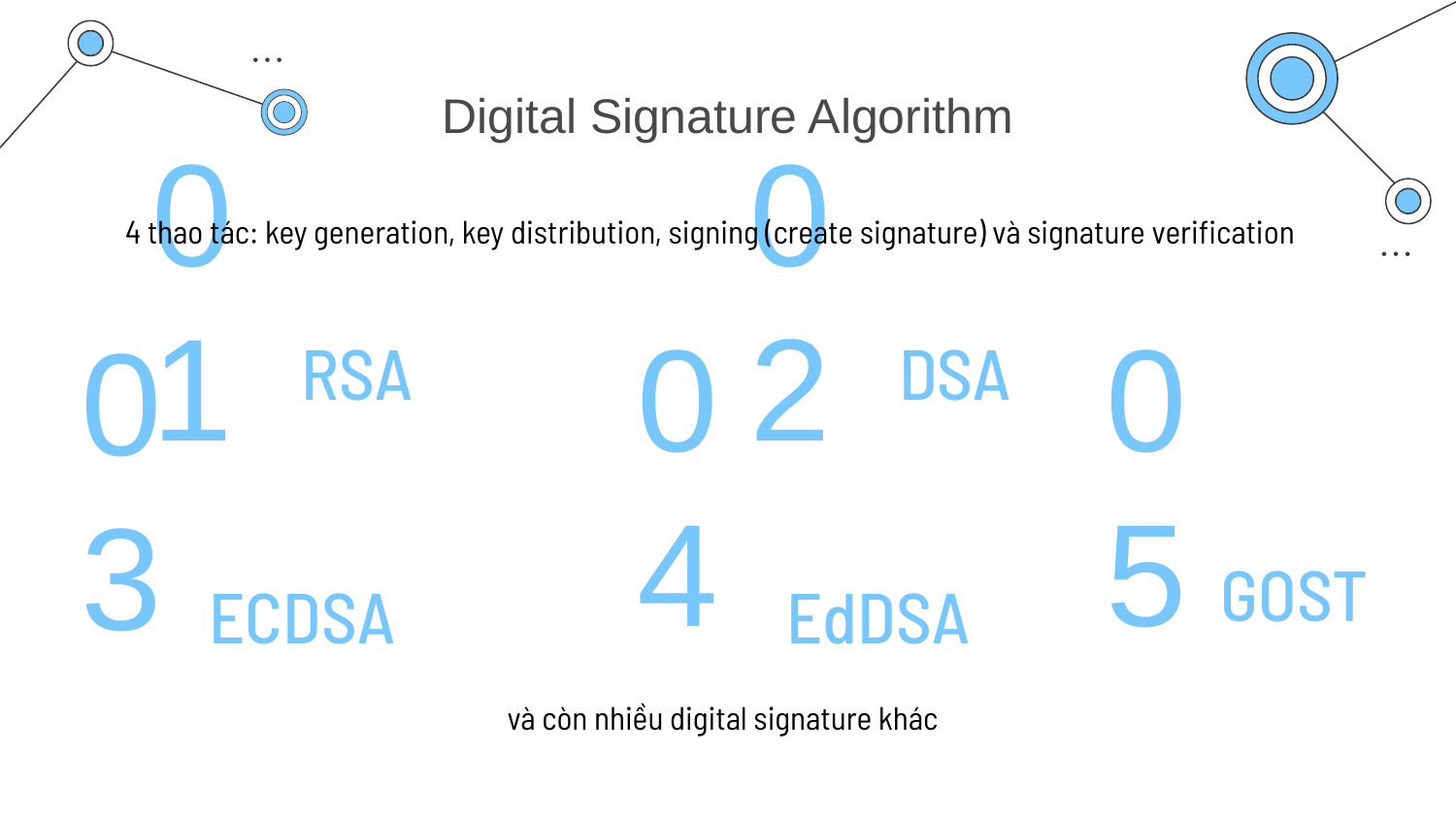

# Digital Signature Algorithm

4 thao tác: key generation, key distribution, signing (create signature) và signature verification
01
02
RSA
DSA
04
05
03
GOST
EdDSA
ECDSA
và còn nhiều digital signature khác